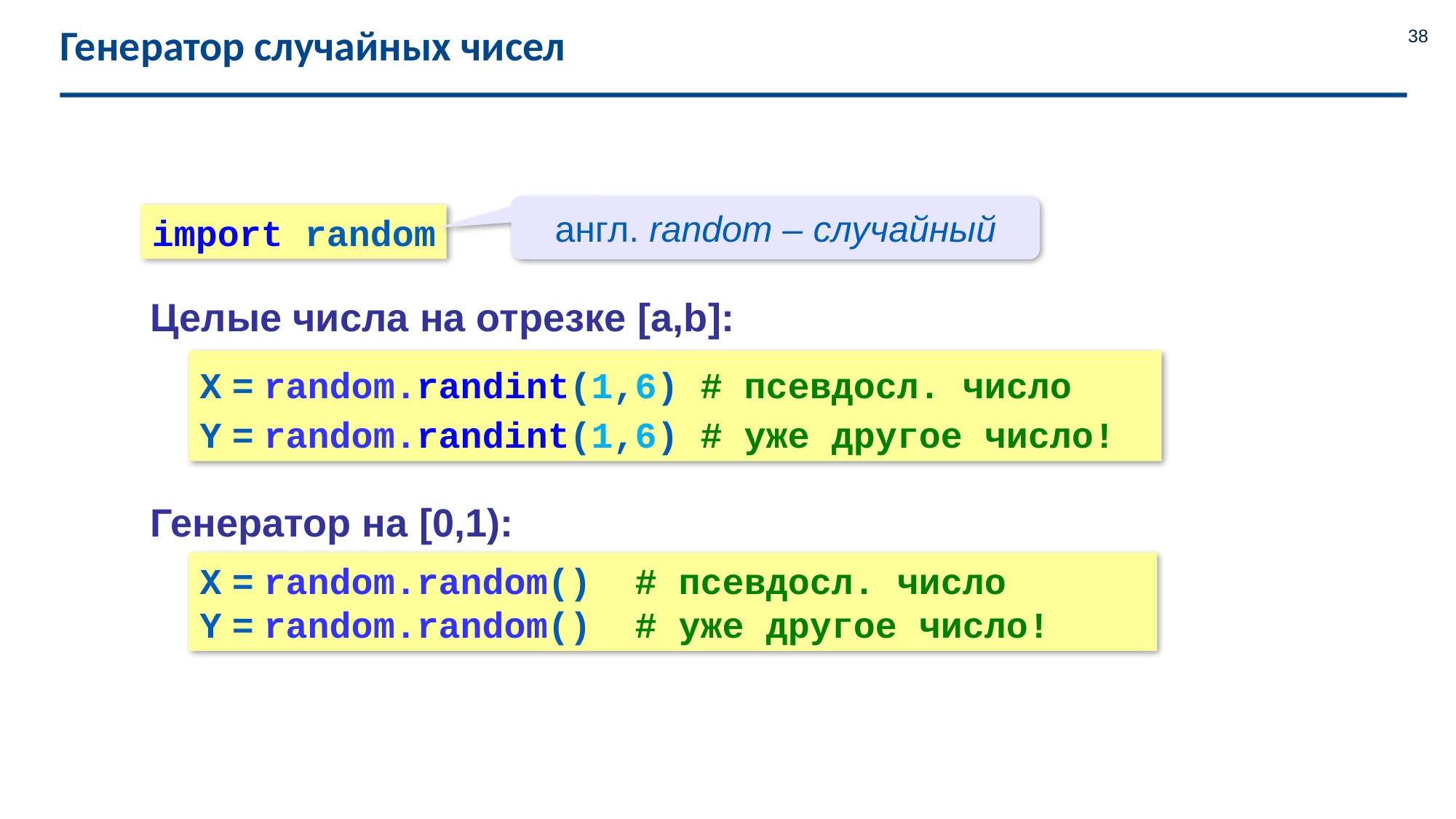

# Генератор случайных чисел
38
англ. random – случайный
import random
Целые числа на отрезке [a,b]:
X = random.randint(1,6) # псевдосл. число
Y = random.randint(1,6) # уже другое число!
Генератор на [0,1):
X = random.random()  # псевдосл. число
Y = random.random()  # уже другое число!